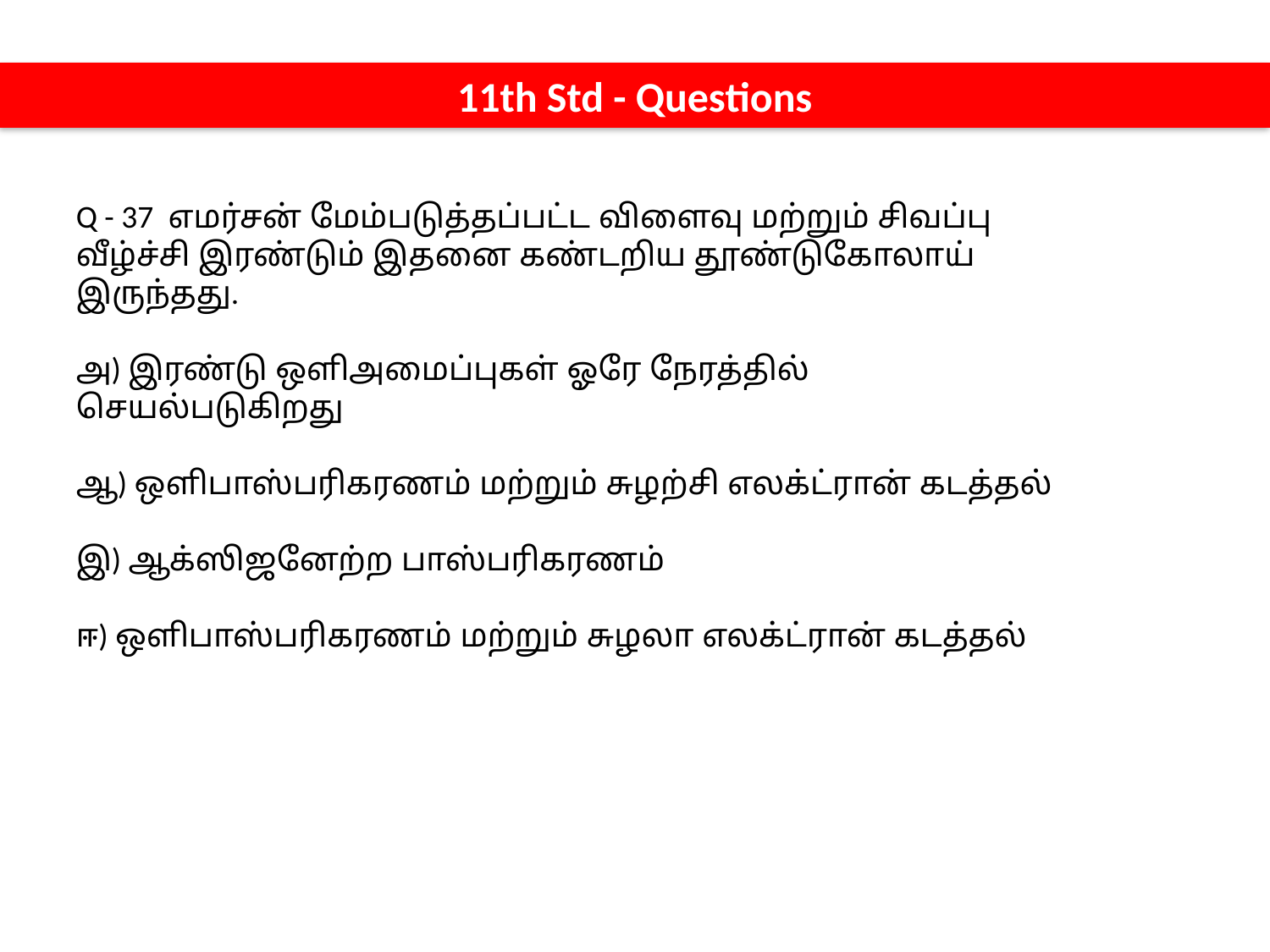

11th Std - Questions
Q - 37  எமர்சன் மேம்படுத்தப்பட்ட விளைவு மற்றும் சிவப்பு வீழ்ச்சி இரண்டும் இதனை கண்டறிய தூண்டுகோலாய் இருந்தது.

அ) இரண்டு ஒளிஅமைப்புகள் ஓரே நேரத்தில் செயல்படுகிறது

ஆ) ஒளிபாஸ்பரிகரணம் மற்றும் சுழற்சி எலக்ட்ரான் கடத்தல்

இ) ஆக்ஸிஜனேற்ற பாஸ்பரிகரணம்

ஈ) ஒளிபாஸ்பரிகரணம் மற்றும் சுழலா எலக்ட்ரான் கடத்தல்